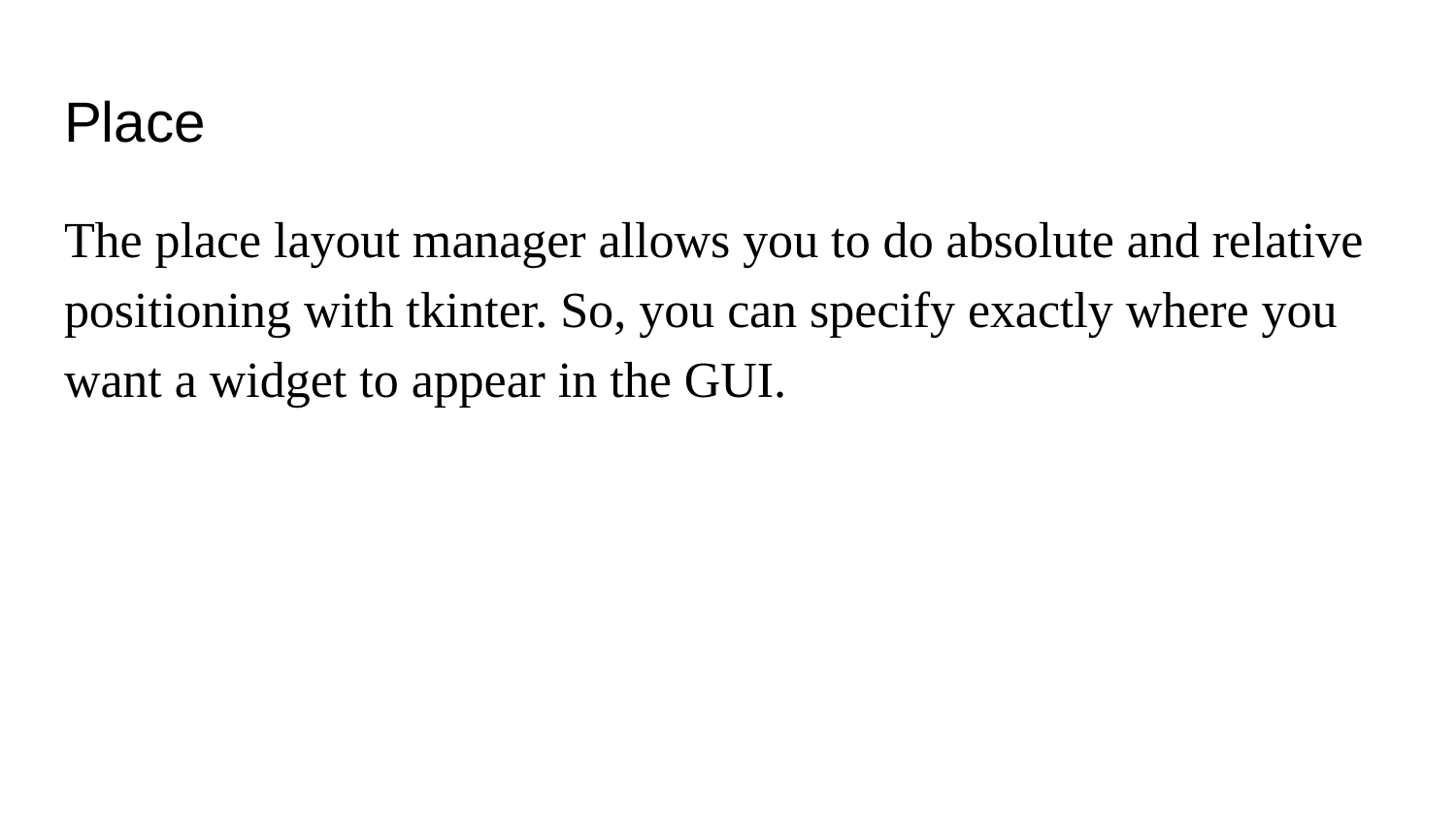

# Place
The place layout manager allows you to do absolute and relative positioning with tkinter. So, you can specify exactly where you want a widget to appear in the GUI.